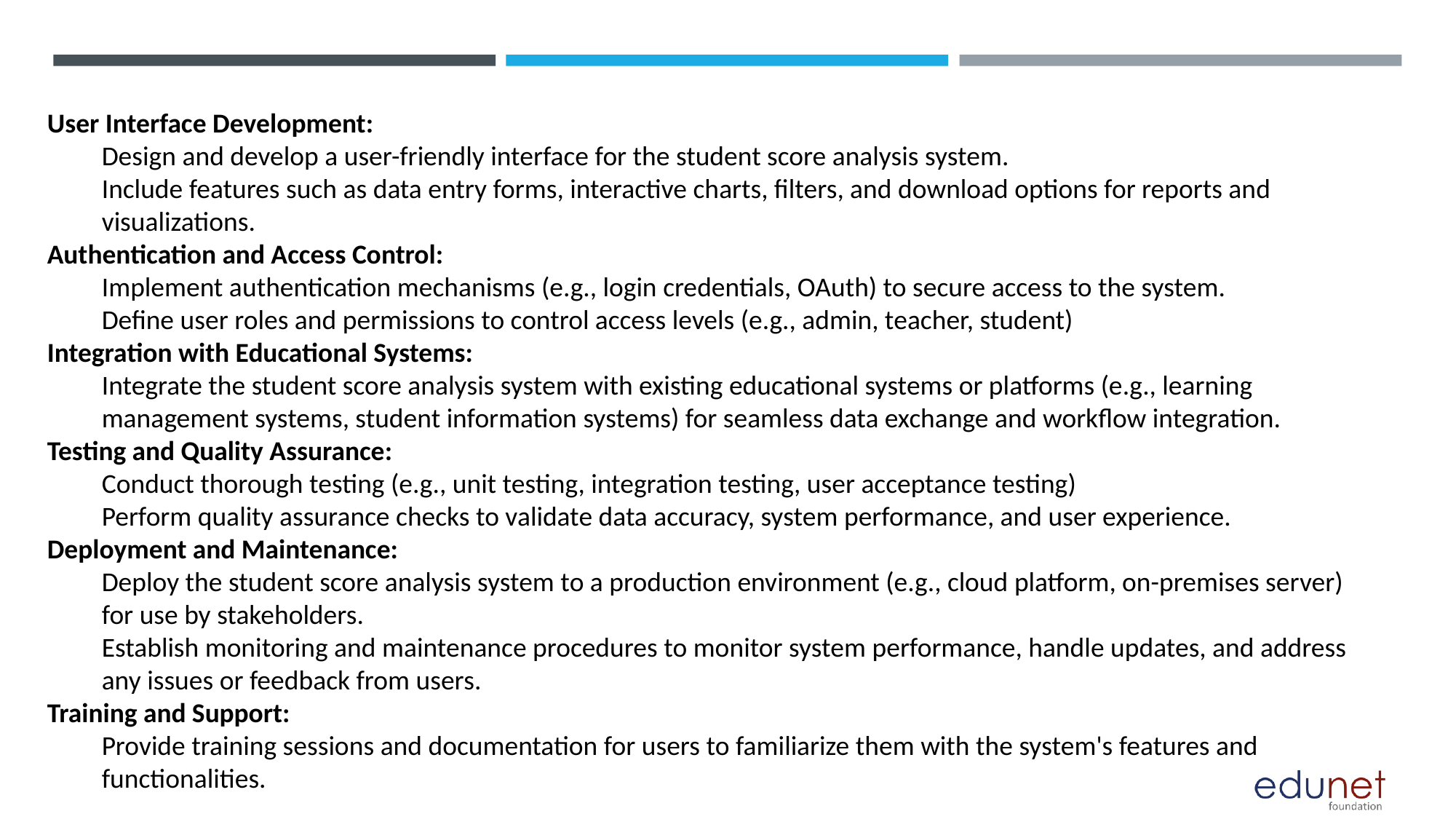

User Interface Development:
Design and develop a user-friendly interface for the student score analysis system.
Include features such as data entry forms, interactive charts, filters, and download options for reports and visualizations.
Authentication and Access Control:
Implement authentication mechanisms (e.g., login credentials, OAuth) to secure access to the system.
Define user roles and permissions to control access levels (e.g., admin, teacher, student)
Integration with Educational Systems:
Integrate the student score analysis system with existing educational systems or platforms (e.g., learning management systems, student information systems) for seamless data exchange and workflow integration.
Testing and Quality Assurance:
Conduct thorough testing (e.g., unit testing, integration testing, user acceptance testing)
Perform quality assurance checks to validate data accuracy, system performance, and user experience.
Deployment and Maintenance:
Deploy the student score analysis system to a production environment (e.g., cloud platform, on-premises server) for use by stakeholders.
Establish monitoring and maintenance procedures to monitor system performance, handle updates, and address any issues or feedback from users.
Training and Support:
Provide training sessions and documentation for users to familiarize them with the system's features and functionalities.